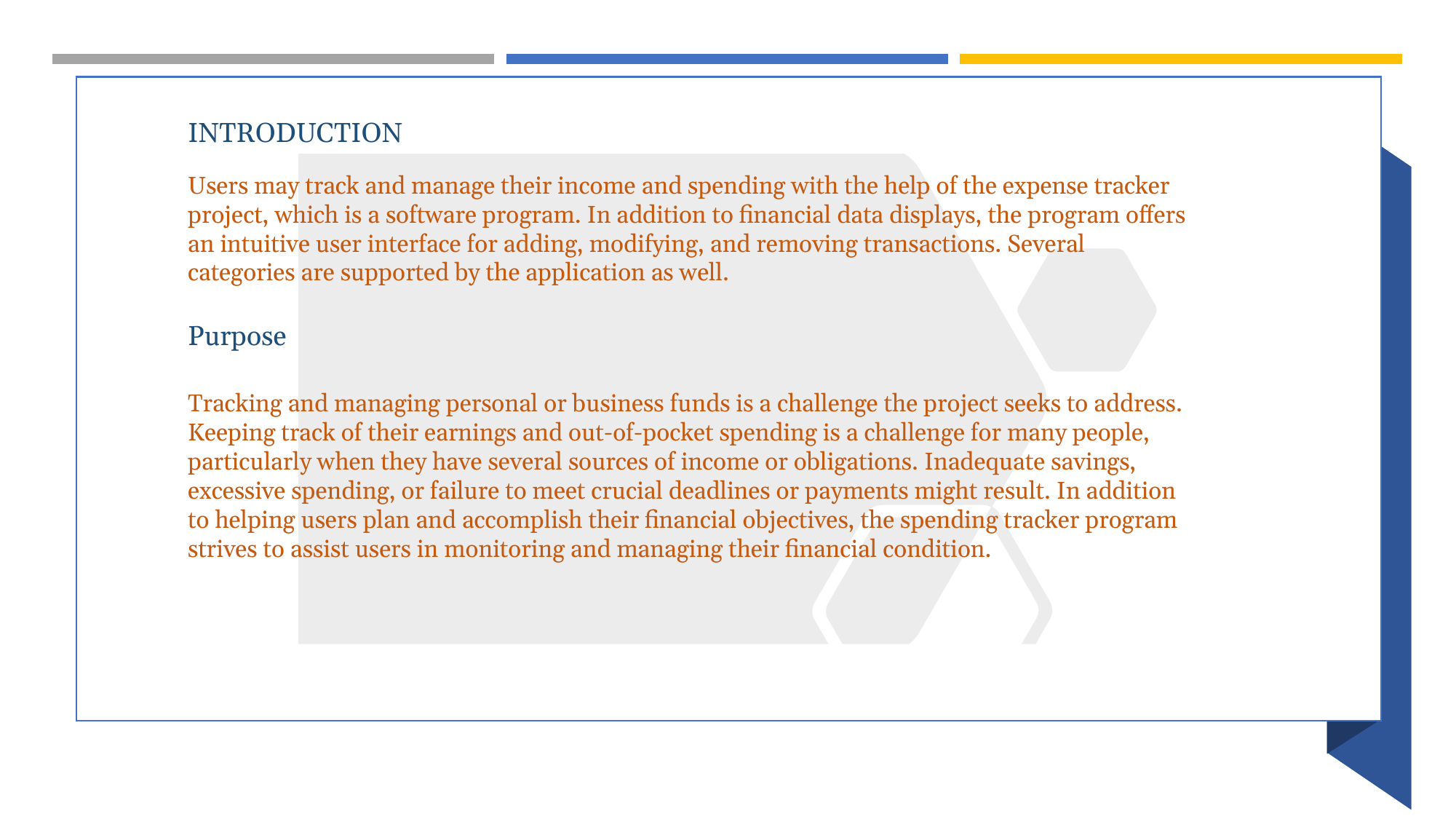

INTRODUCTION

Users may track and manage their income and spending with the help of the expense tracker project, which is a software program. In addition to financial data displays, the program offers an intuitive user interface for adding, modifying, and removing transactions. Several categories are supported by the application as well.

Purpose

Tracking and managing personal or business funds is a challenge the project seeks to address. Keeping track of their earnings and out-of-pocket spending is a challenge for many people, particularly when they have several sources of income or obligations. Inadequate savings, excessive spending, or failure to meet crucial deadlines or payments might result. In addition to helping users plan and accomplish their financial objectives, the spending tracker program strives to assist users in monitoring and managing their financial condition.